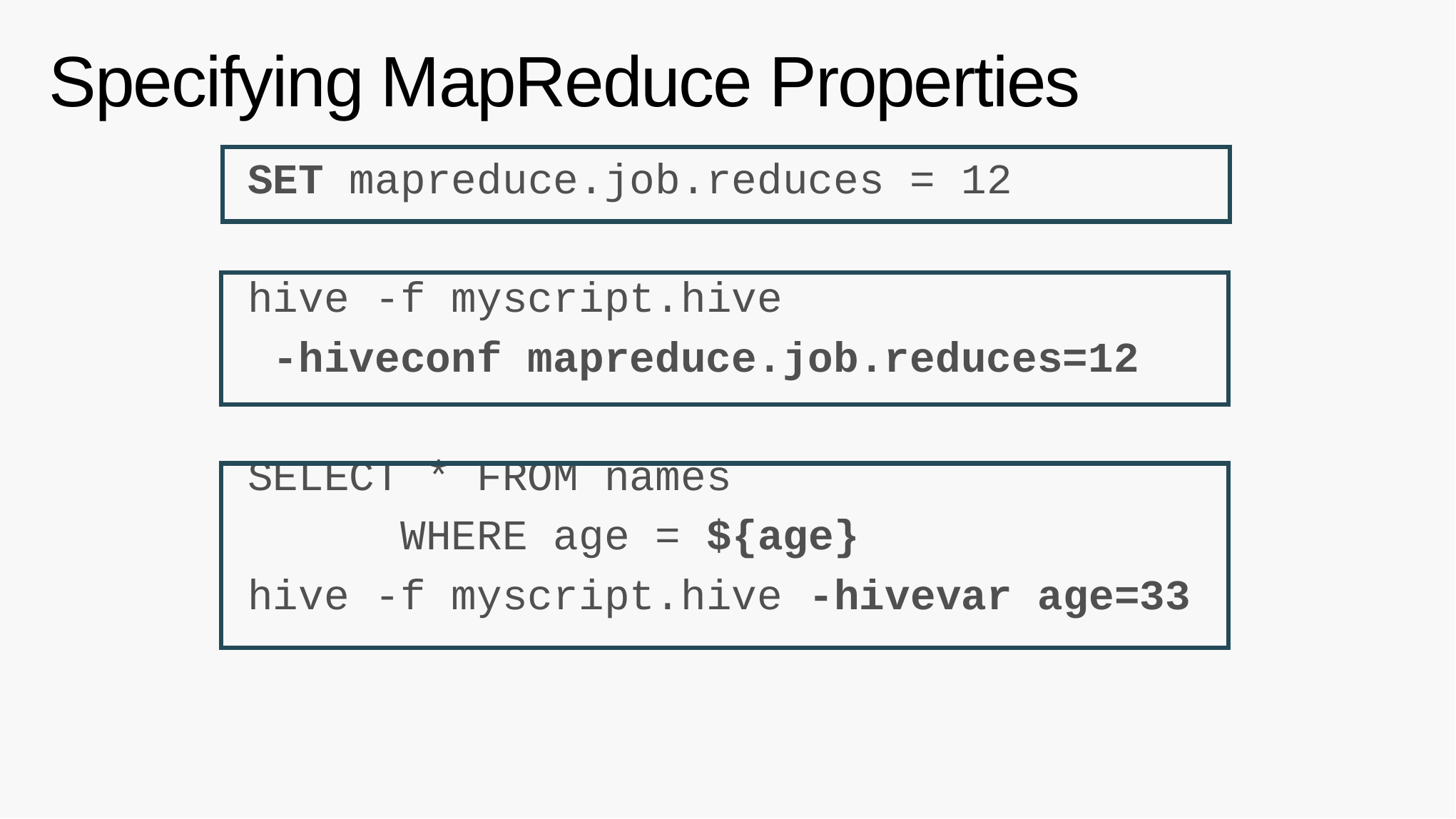

# Specifying MapReduce Properties
SET mapreduce.job.reduces = 12

hive -f myscript.hive
 -hiveconf mapreduce.job.reduces=12

SELECT * FROM names
      WHERE age = ${age}
hive -f myscript.hive -hivevar age=33